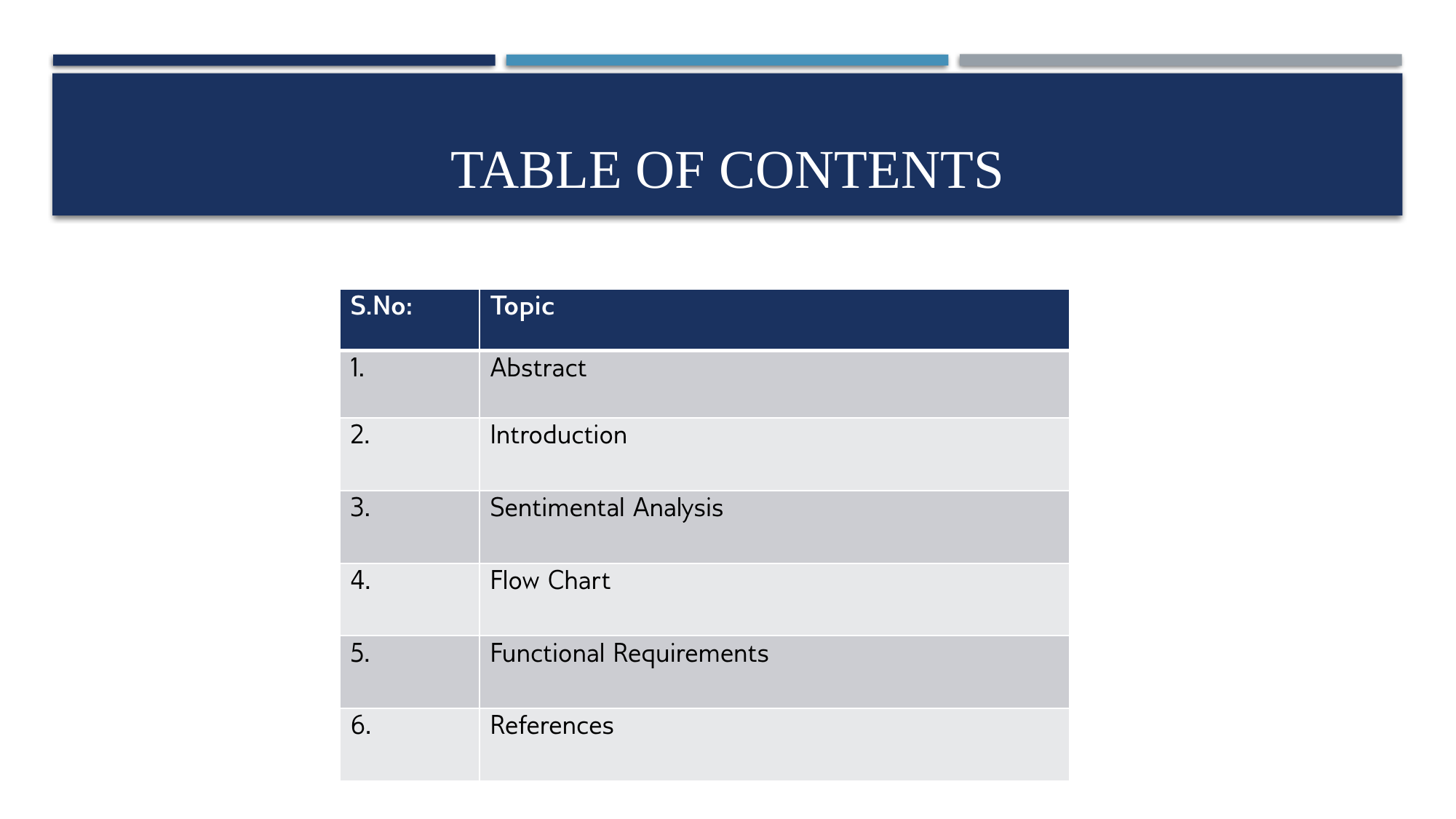

# Table Of Contents
| S.No: | Topic |
| --- | --- |
| 1. | Abstract |
| 2. | Introduction |
| 3. | Sentimental Analysis |
| 4. | Flow Chart |
| 5. | Functional Requirements |
| 6. | References |